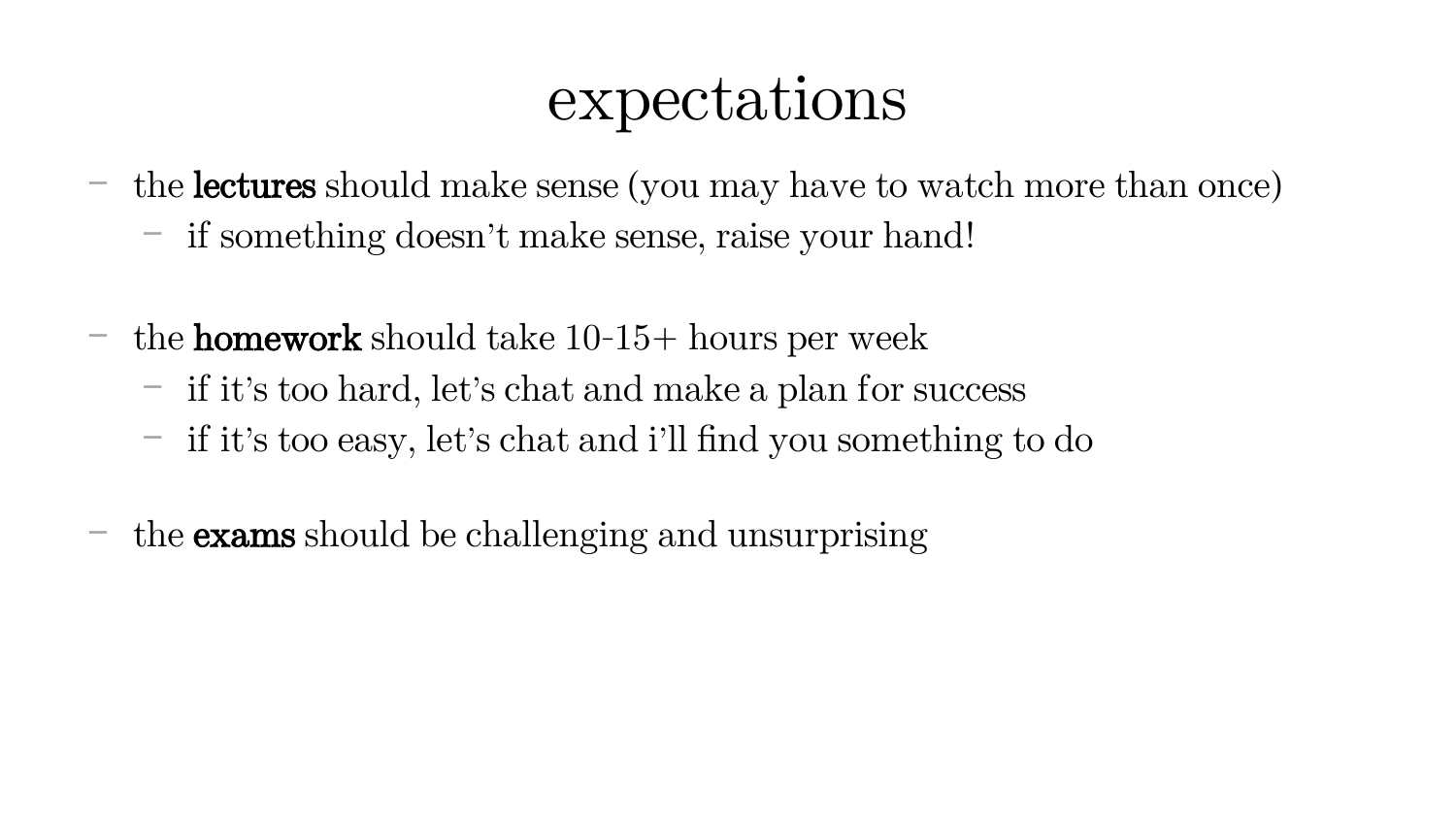

# expectations
the lectures should make sense (you may have to watch more than once)
if something doesn’t make sense, raise your hand!

the homework should take 10-15+ hours per week
if it’s too hard, let’s chat and make a plan for success
if it’s too easy, let’s chat and i’ll find you something to do
the exams should be challenging and unsurprising